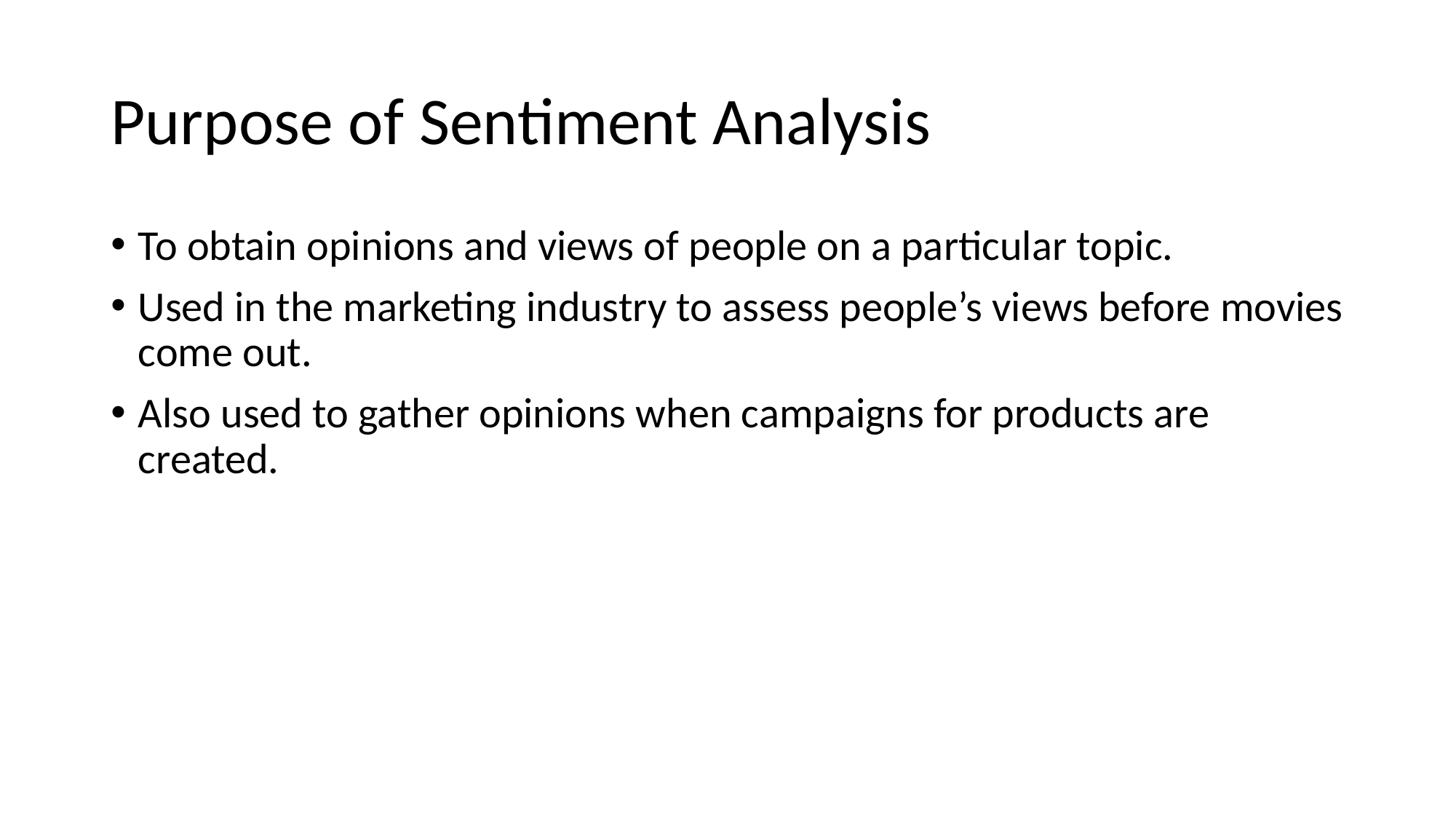

# Purpose of Sentiment Analysis
To obtain opinions and views of people on a particular topic.
Used in the marketing industry to assess people’s views before movies come out.
Also used to gather opinions when campaigns for products are created.